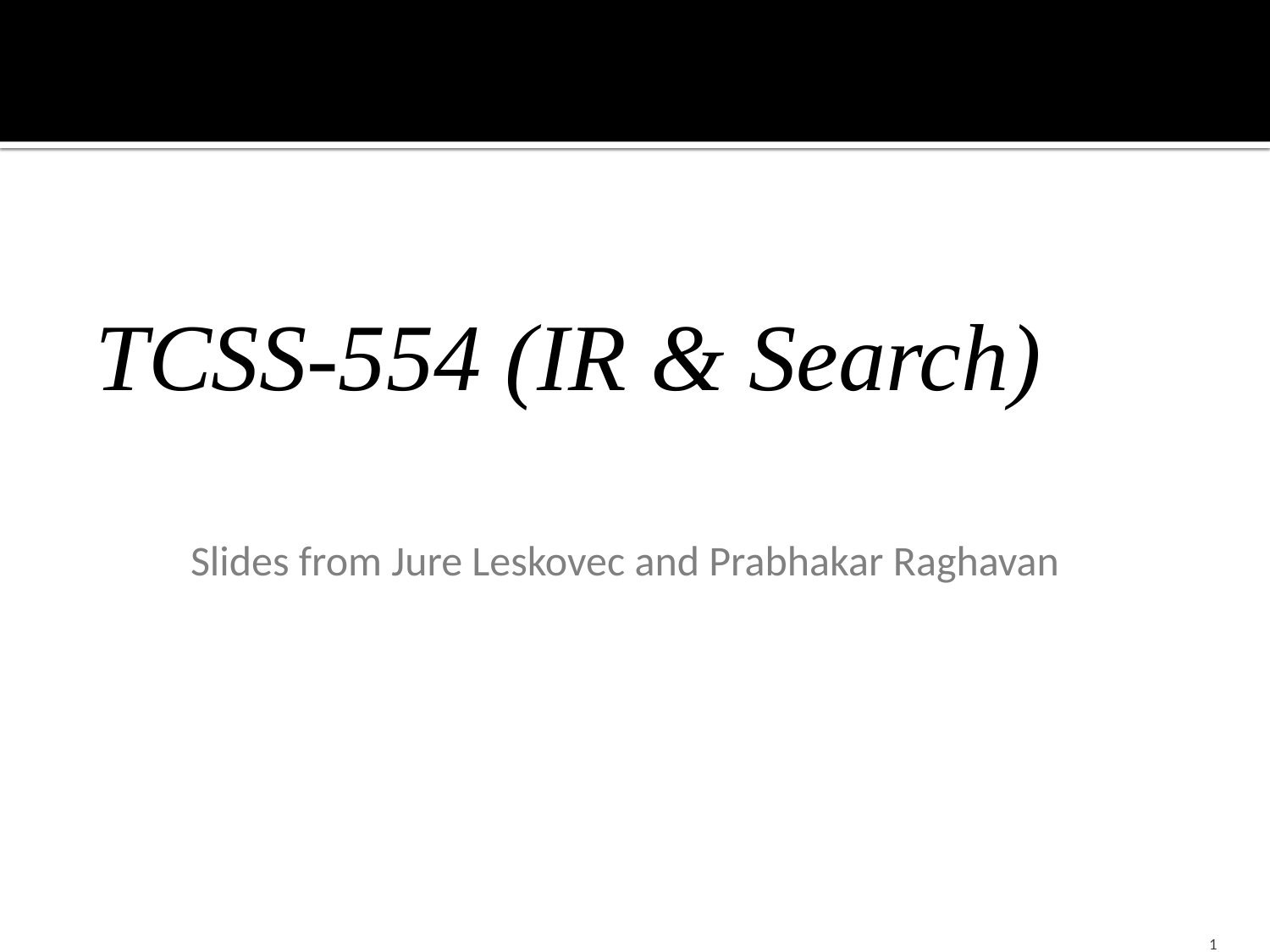

# TCSS-554 (IR & Search)
Slides from Jure Leskovec and Prabhakar Raghavan

1